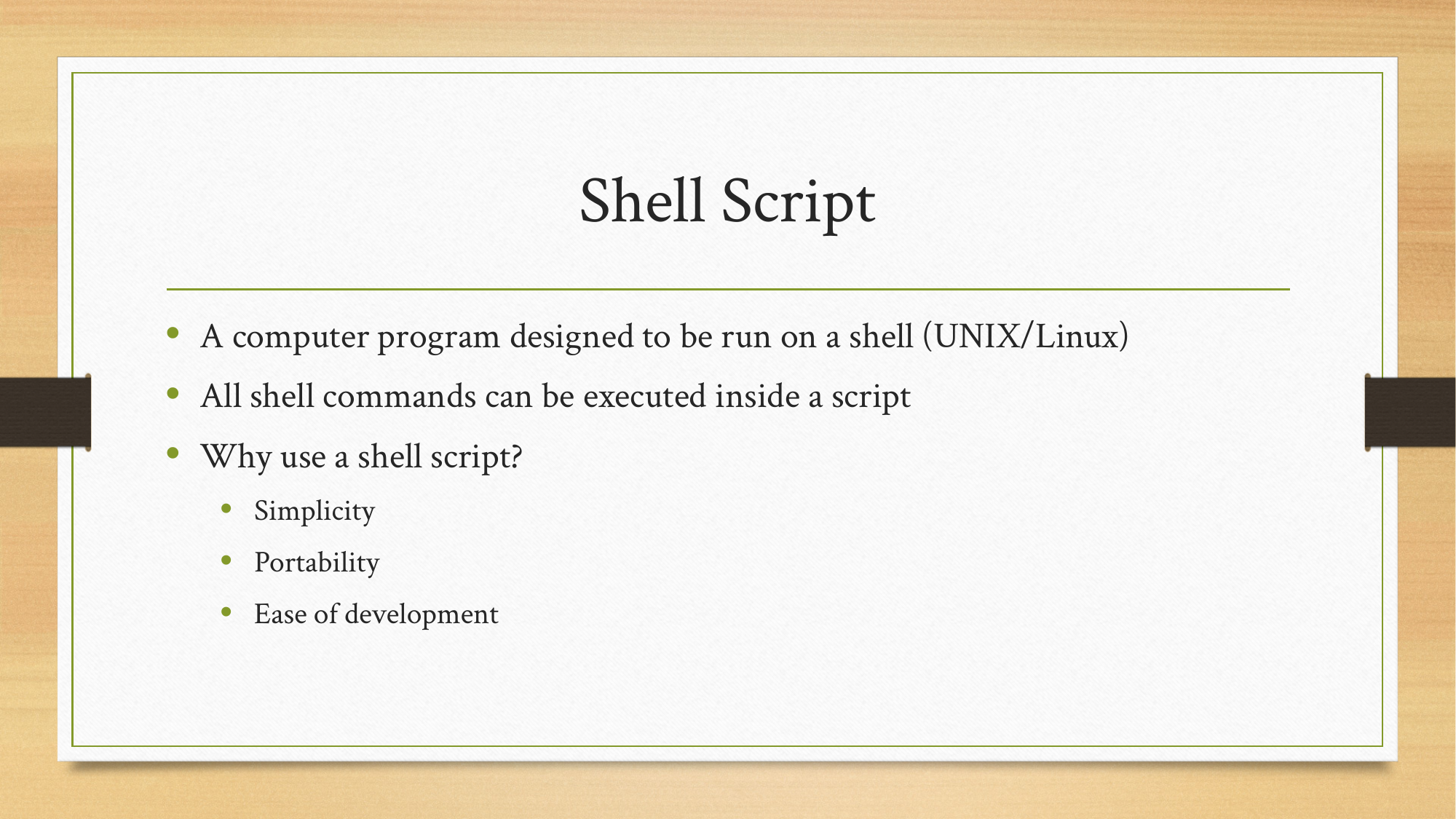

# Shell Script
A computer program designed to be run on a shell (UNIX/Linux)
All shell commands can be executed inside a script
Why use a shell script?
Simplicity
Portability
Ease of development